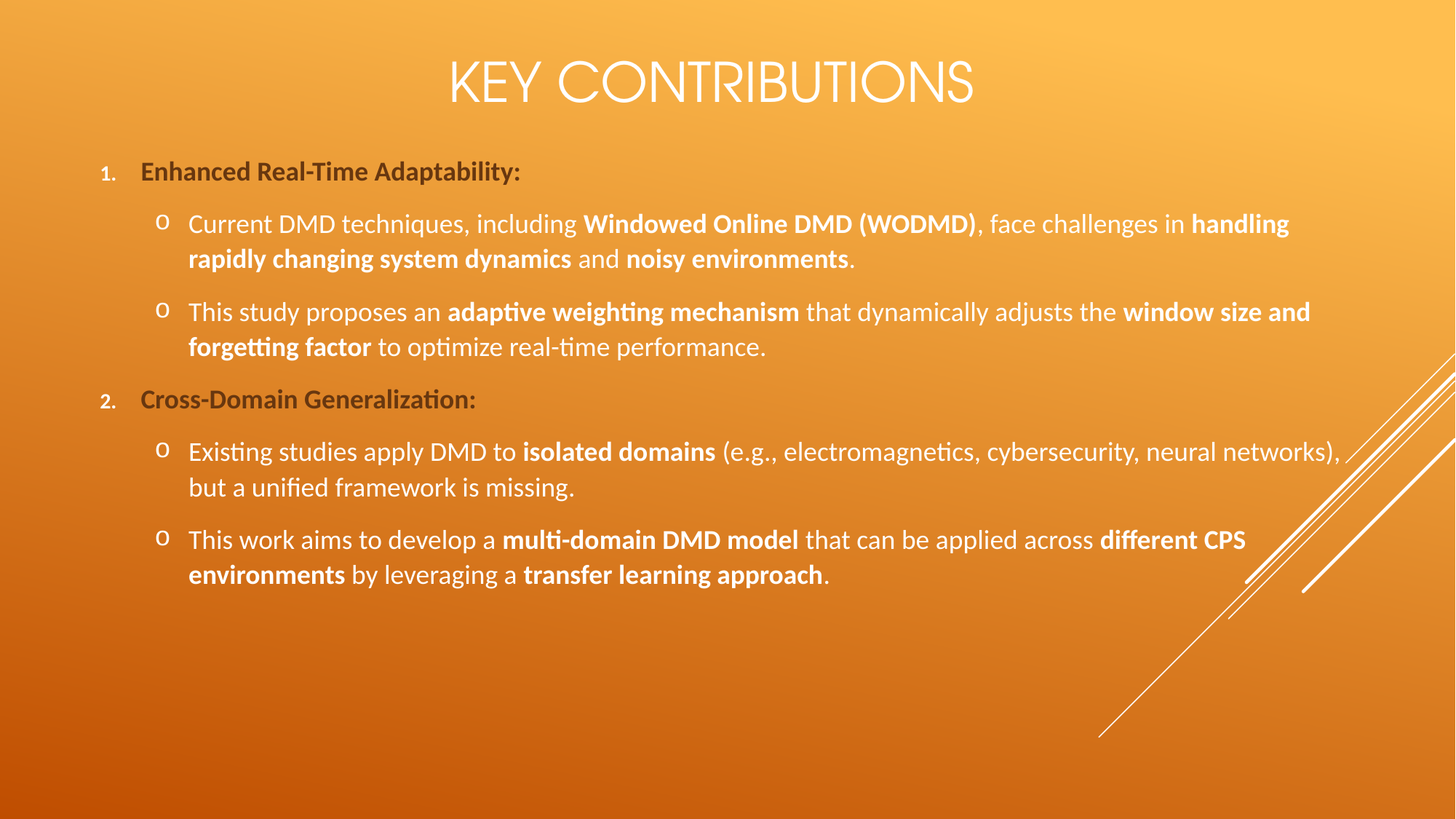

# KEY CONTRIBUTIONS
Enhanced Real-Time Adaptability:
Current DMD techniques, including Windowed Online DMD (WODMD), face challenges in handling rapidly changing system dynamics and noisy environments.
This study proposes an adaptive weighting mechanism that dynamically adjusts the window size and forgetting factor to optimize real-time performance.
Cross-Domain Generalization:
Existing studies apply DMD to isolated domains (e.g., electromagnetics, cybersecurity, neural networks), but a unified framework is missing.
This work aims to develop a multi-domain DMD model that can be applied across different CPS environments by leveraging a transfer learning approach.